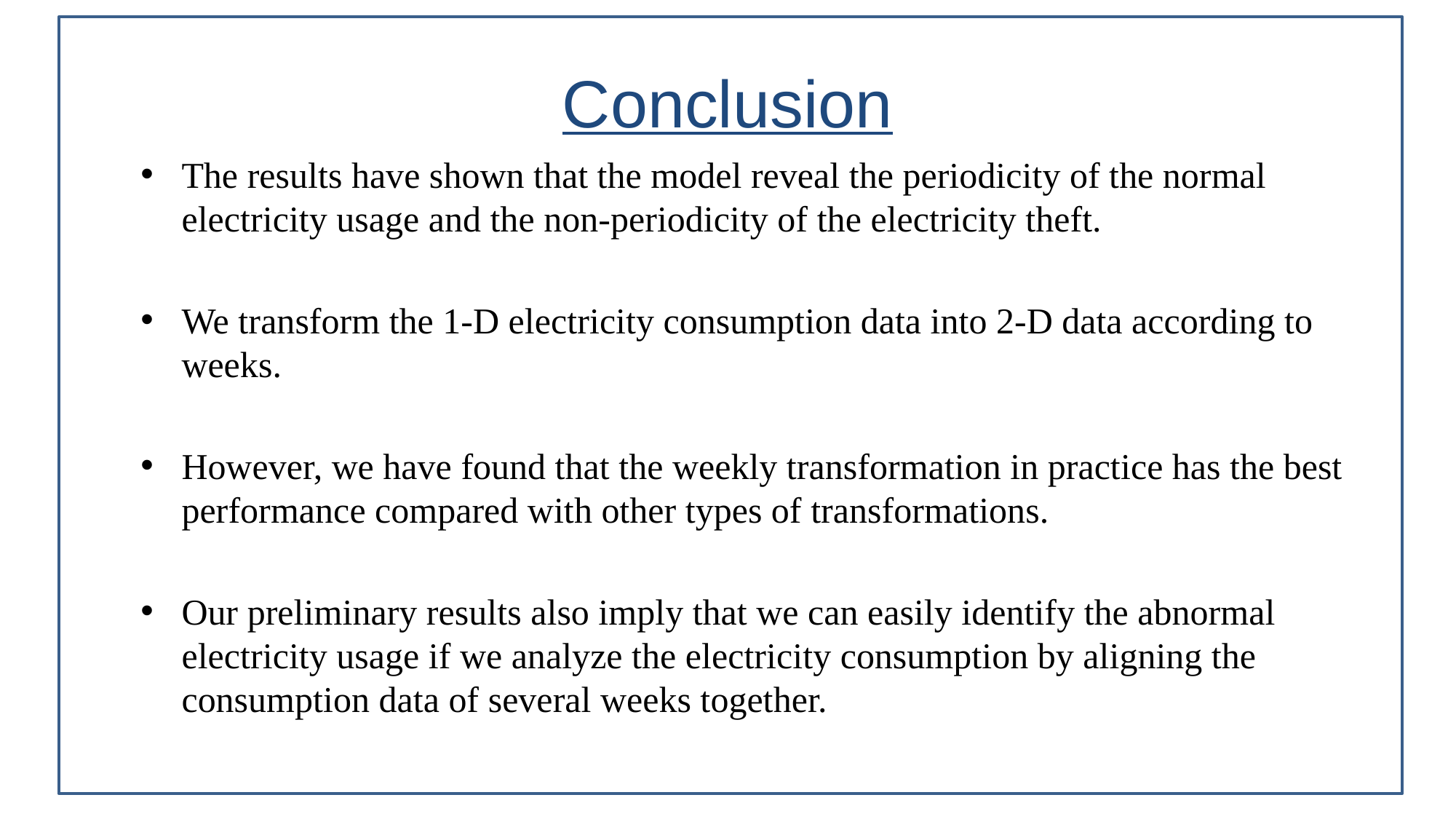

# Conclusion
The results have shown that the model reveal the periodicity of the normal electricity usage and the non-periodicity of the electricity theft.

We transform the 1-D electricity consumption data into 2-D data according to weeks.

However, we have found that the weekly transformation in practice has the best performance compared with other types of transformations.

Our preliminary results also imply that we can easily identify the abnormal electricity usage if we analyze the electricity consumption by aligning the consumption data of several weeks together.